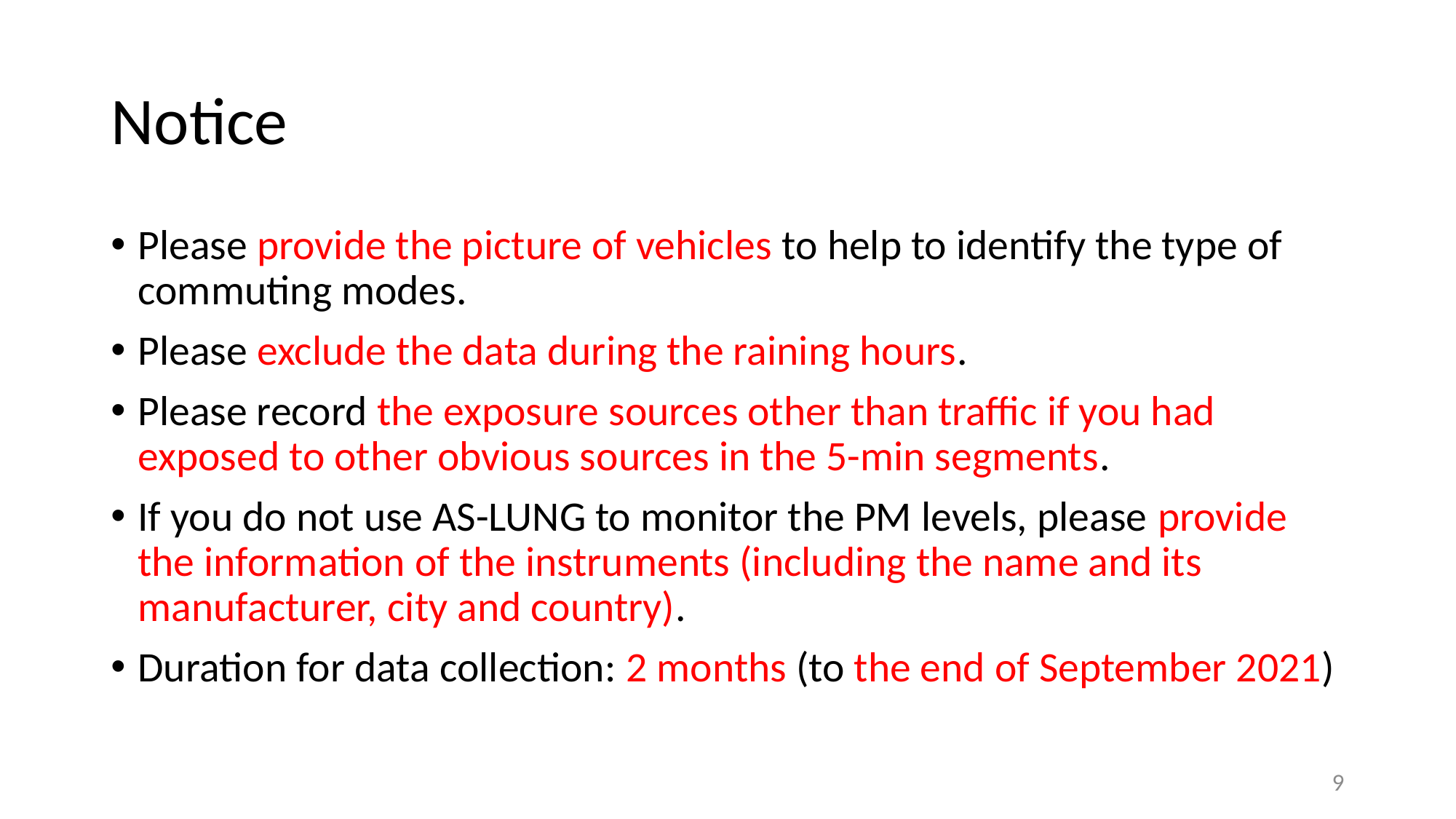

# Notice
Please provide the picture of vehicles to help to identify the type of commuting modes.
Please exclude the data during the raining hours.
Please record the exposure sources other than traffic if you had exposed to other obvious sources in the 5-min segments.
If you do not use AS-LUNG to monitor the PM levels, please provide the information of the instruments (including the name and its manufacturer, city and country).
Duration for data collection: 2 months (to the end of September 2021)

9